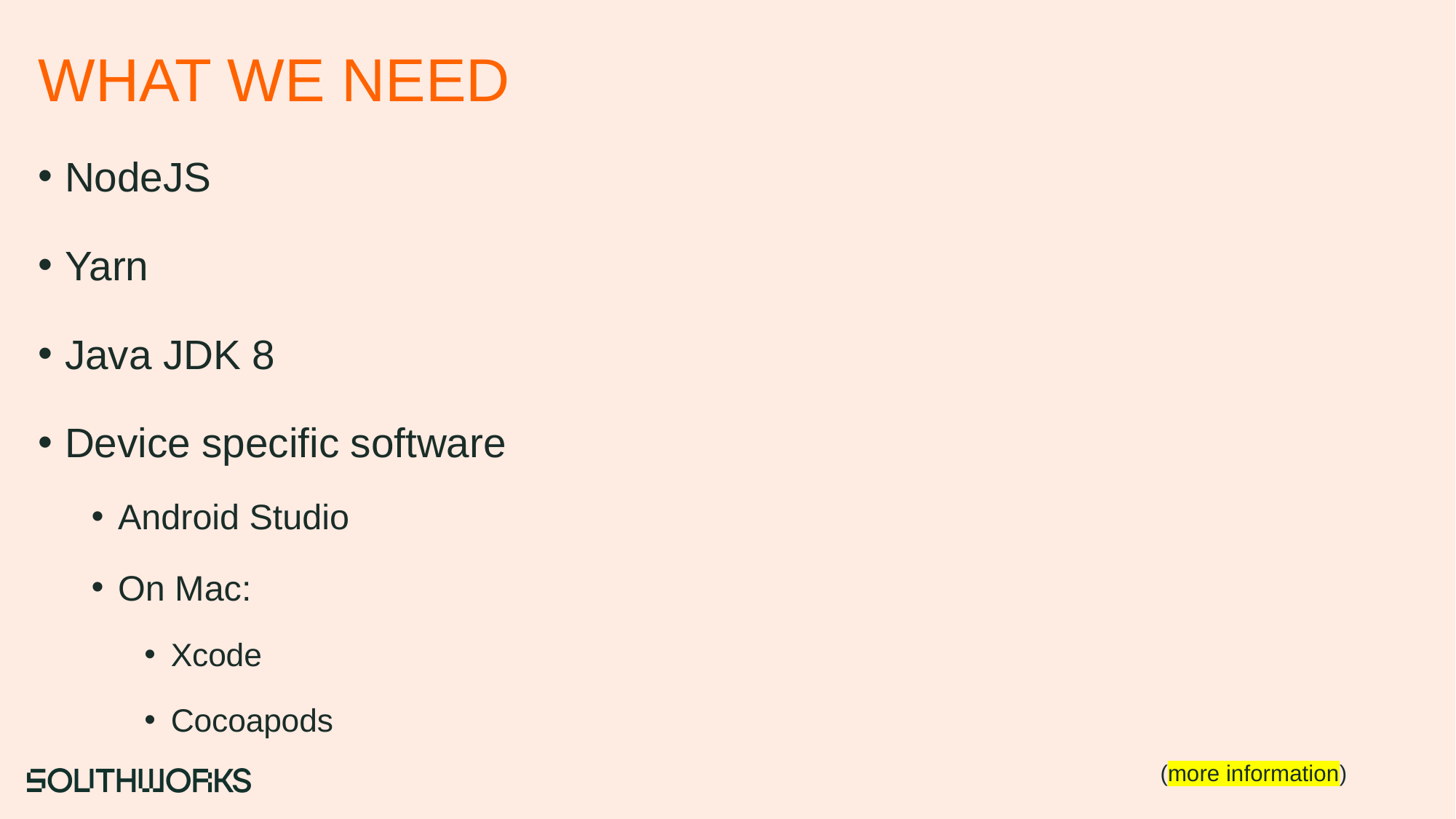

# WHAT WE NEED
NodeJS
Yarn
Java JDK 8
Device specific software
Android Studio
On Mac:
Xcode
Cocoapods
(more information)